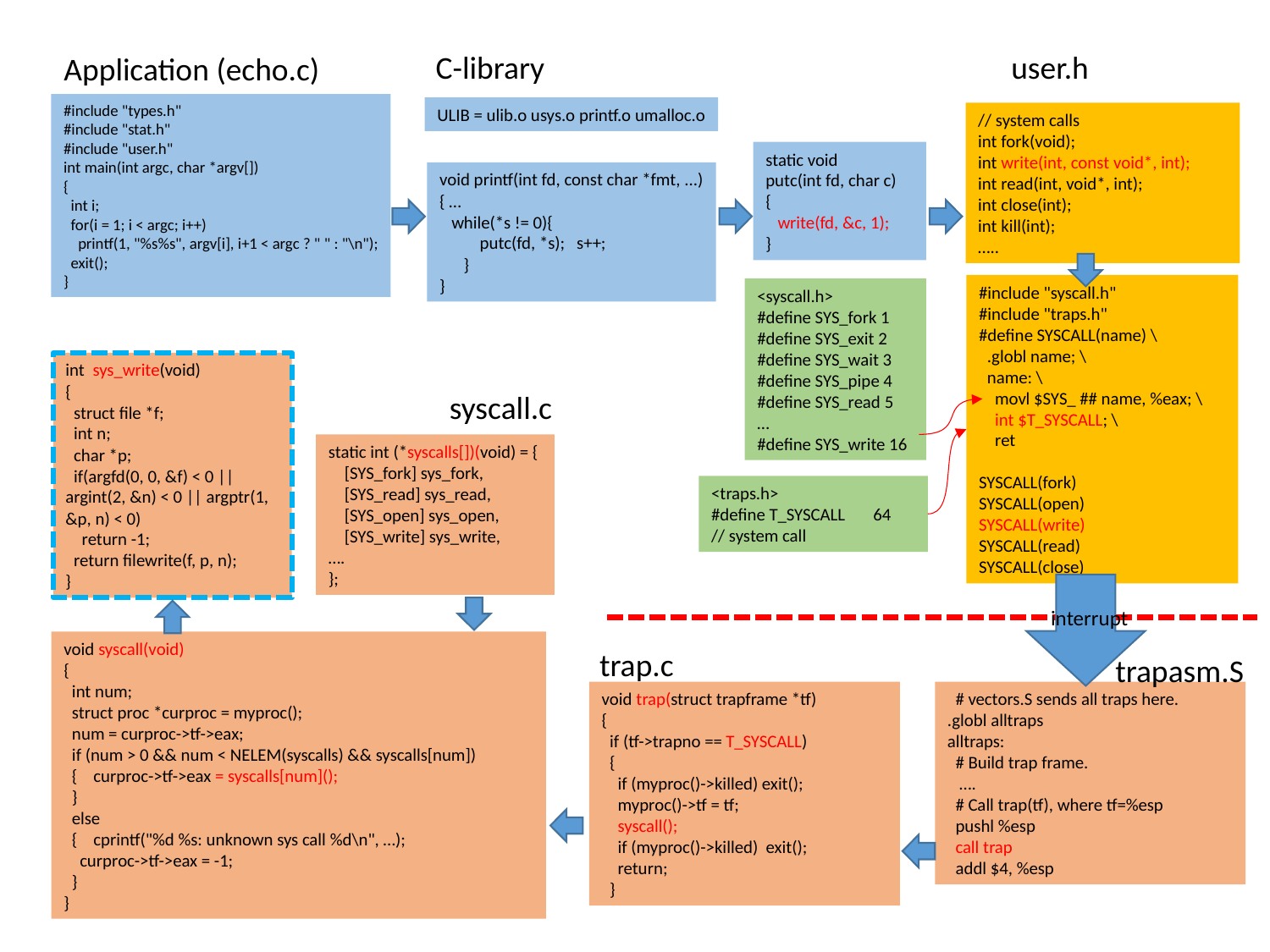

C-library
user.h
Application (echo.c)
#include "types.h"
#include "stat.h"
#include "user.h"
int main(int argc, char *argv[])
{
  int i;
  for(i = 1; i < argc; i++)
    printf(1, "%s%s", argv[i], i+1 < argc ? " " : "\n");
  exit();
}
ULIB = ulib.o usys.o printf.o umalloc.o
// system calls
int fork(void);
int write(int, const void*, int);
int read(int, void*, int);
int close(int);
int kill(int);
…..
static void
putc(int fd, char c)
{
   write(fd, &c, 1);
}
void printf(int fd, const char *fmt, ...)
{ …
   while(*s != 0){
          putc(fd, *s);   s++;
      }
}

#include "syscall.h"
#include "traps.h"
#define SYSCALL(name) \
  .globl name; \
  name: \
    movl $SYS_ ## name, %eax; \
    int $T_SYSCALL; \
    ret

SYSCALL(fork)
SYSCALL(open)
SYSCALL(write)
SYSCALL(read)
SYSCALL(close)
<syscall.h>
#define SYS_fork 1
#define SYS_exit 2
#define SYS_wait 3
#define SYS_pipe 4
#define SYS_read 5
…
#define SYS_write 16
int  sys_write(void)
{
  struct file *f;
  int n;
  char *p;
  if(argfd(0, 0, &f) < 0 || argint(2, &n) < 0 || argptr(1, &p, n) < 0)
    return -1;
  return filewrite(f, p, n);
}
syscall.c
static int (*syscalls[])(void) = {
    [SYS_fork] sys_fork,
    [SYS_read] sys_read,
    [SYS_open] sys_open,
    [SYS_write] sys_write,
….
};
<traps.h>
#define T_SYSCALL       64
// system call

interrupt

void syscall(void)
{
  int num;
  struct proc *curproc = myproc();
  num = curproc->tf->eax;
  if (num > 0 && num < NELEM(syscalls) && syscalls[num])
  {    curproc->tf->eax = syscalls[num]();
  }
  else
  {    cprintf("%d %s: unknown sys call %d\n", …);
    curproc->tf->eax = -1;
  }
}
trap.c
trapasm.S
void trap(struct trapframe *tf)
{
  if (tf->trapno == T_SYSCALL)
  {
    if (myproc()->killed) exit();
    myproc()->tf = tf;
    syscall();
    if (myproc()->killed)  exit();
    return;
  }
  # vectors.S sends all traps here.
.globl alltraps
alltraps:
  # Build trap frame.
   ….
  # Call trap(tf), where tf=%esp
  pushl %esp
  call trap
  addl $4, %esp